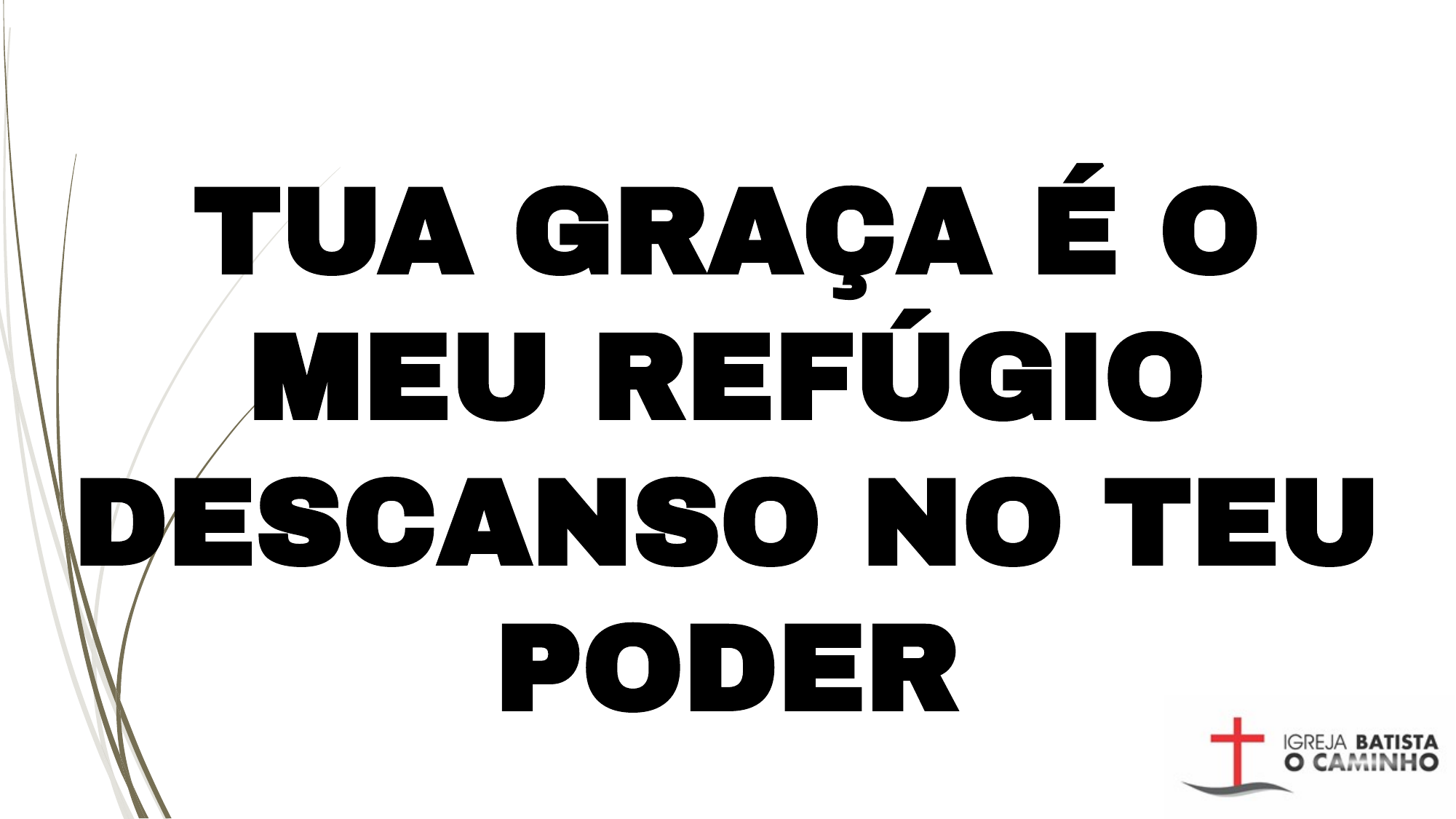

# TUA GRAÇA É O MEU REFÚGIO DESCANSO NO TEU PODER